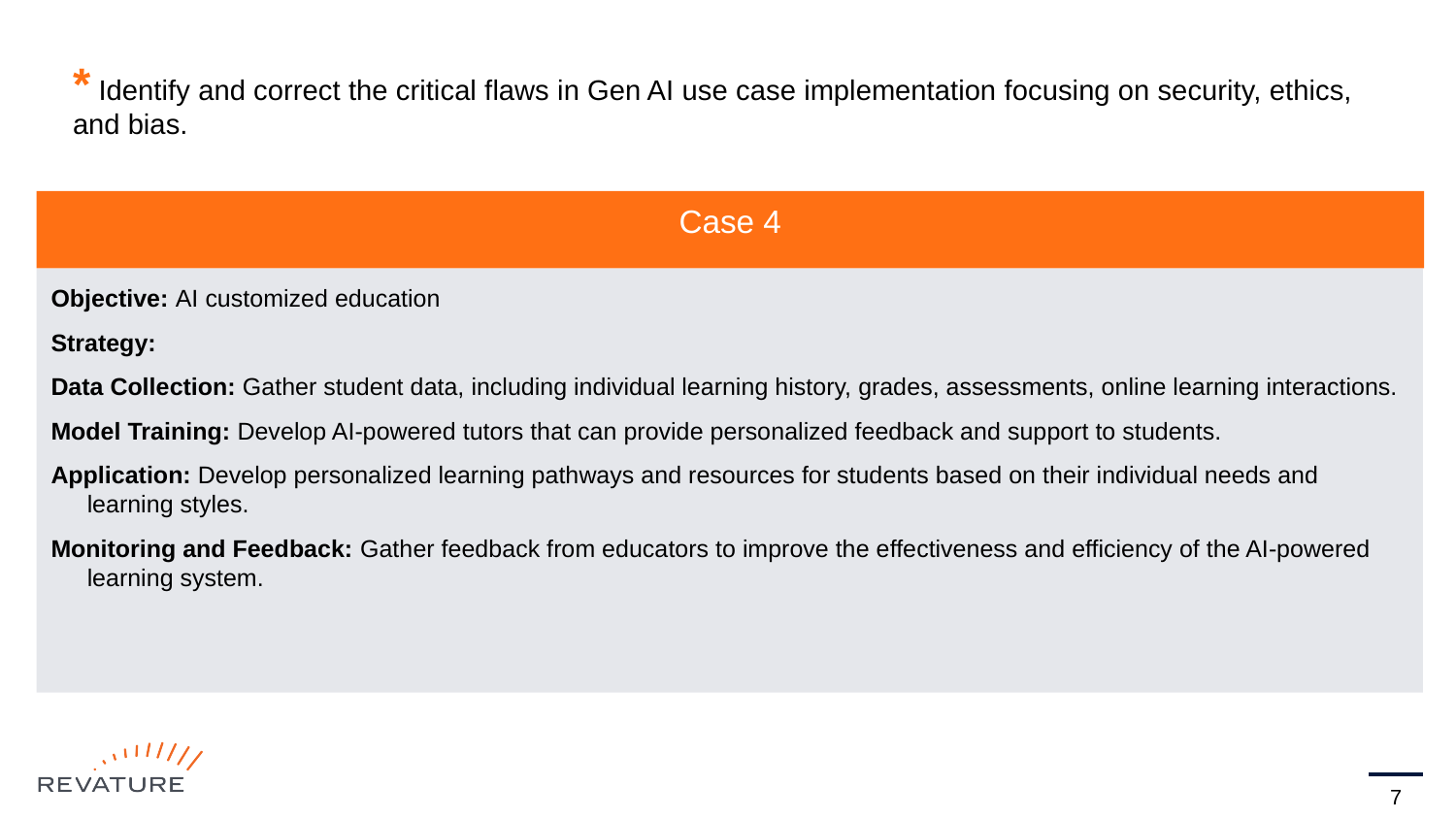

# * Identify and correct the critical flaws in Gen AI use case implementation focusing on security, ethics, and bias.
Case 4
Objective: AI customized education
Strategy:
Data Collection: Gather student data, including individual learning history, grades, assessments, online learning interactions.
Model Training: Develop AI-powered tutors that can provide personalized feedback and support to students.
Application: Develop personalized learning pathways and resources for students based on their individual needs and learning styles.
Monitoring and Feedback: Gather feedback from educators to improve the effectiveness and efficiency of the AI-powered learning system.